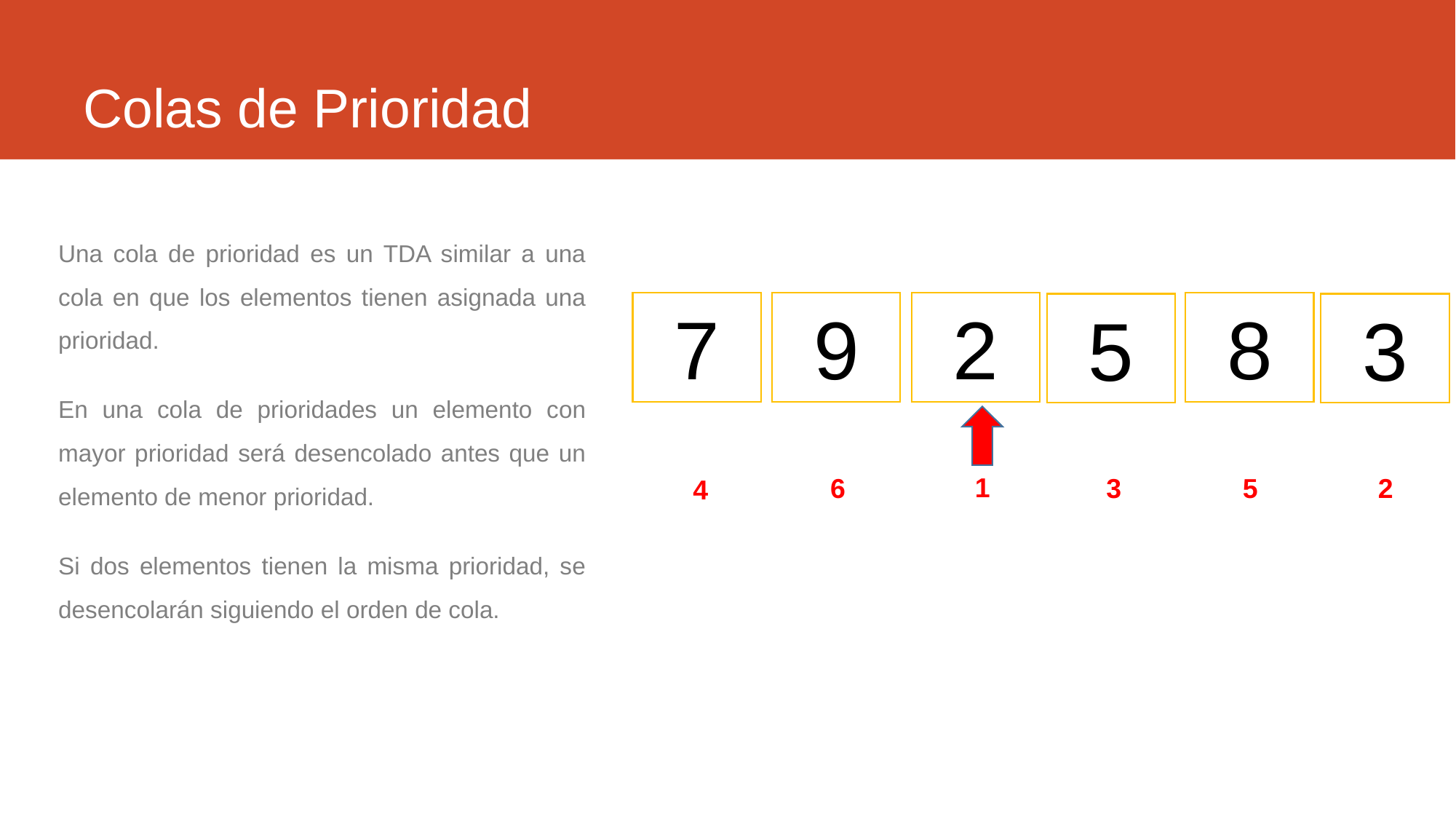

# Colas de Prioridad
Una cola de prioridad es un TDA similar a una cola en que los elementos tienen asignada una prioridad.
En una cola de prioridades un elemento con mayor prioridad será desencolado antes que un elemento de menor prioridad.
Si dos elementos tienen la misma prioridad, se desencolarán siguiendo el orden de cola.
9
7
2
8
5
3

1
3
6
5
2
4